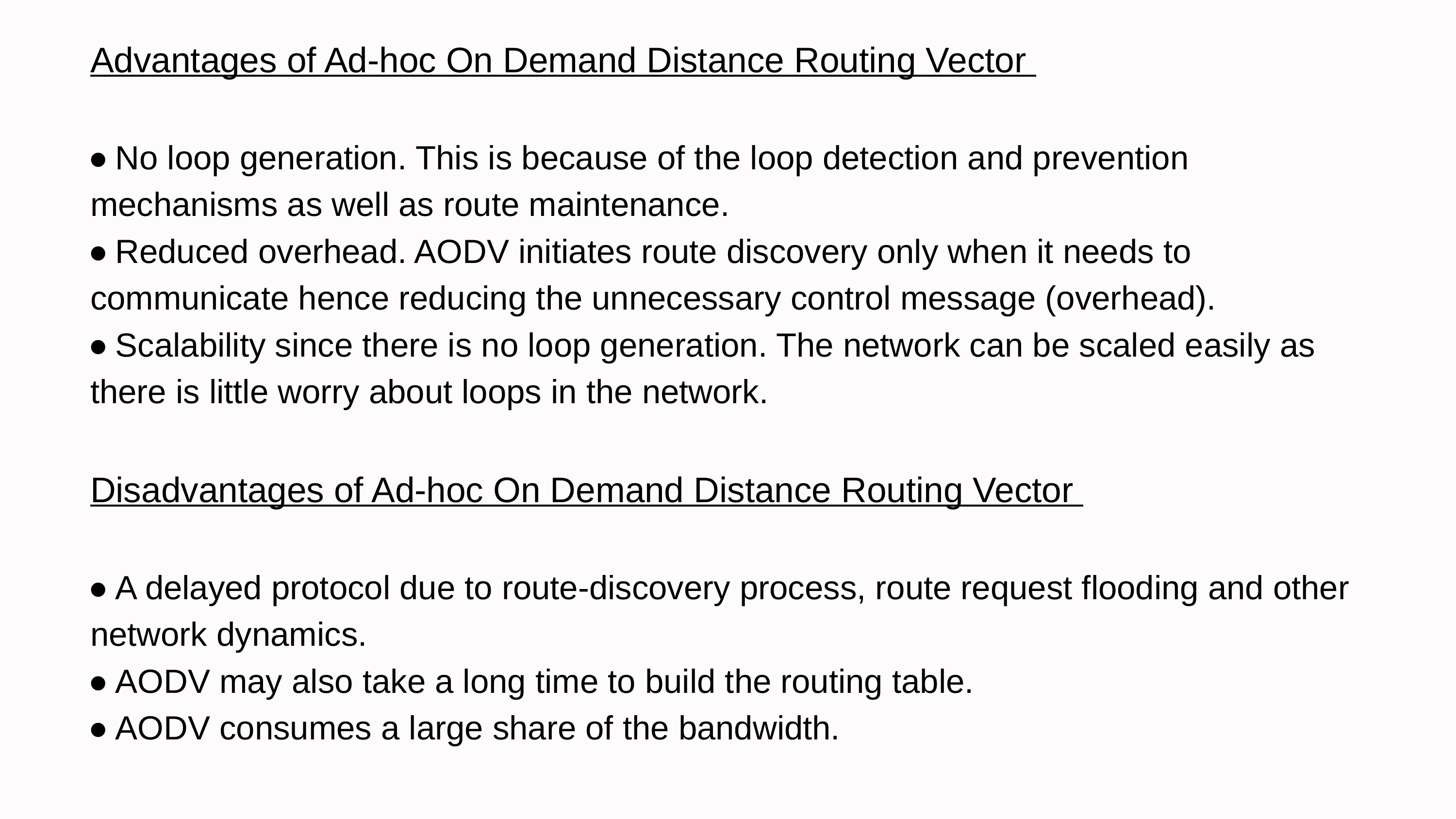

Advantages of Ad-hoc On Demand Distance Routing Vector

⦁ No loop generation. This is because of the loop detection and prevention mechanisms as well as route maintenance.
⦁ Reduced overhead. AODV initiates route discovery only when it needs to communicate hence reducing the unnecessary control message (overhead).
⦁ Scalability since there is no loop generation. The network can be scaled easily as there is little worry about loops in the network.

Disadvantages of Ad-hoc On Demand Distance Routing Vector

⦁ A delayed protocol due to route-discovery process, route request flooding and other network dynamics.
⦁ AODV may also take a long time to build the routing table.
⦁ AODV consumes a large share of the bandwidth.